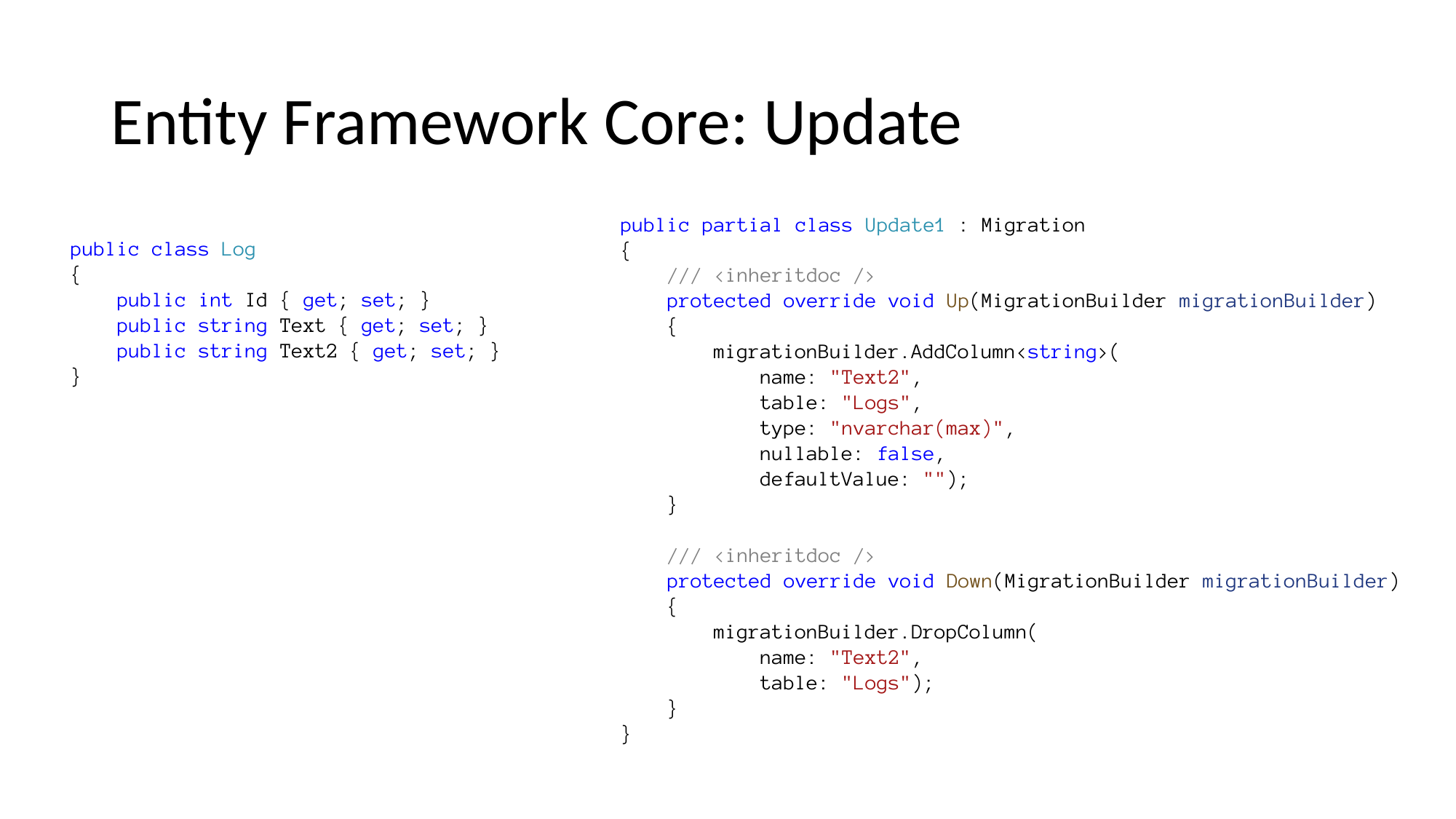

# Entity Framework Core: Update
public partial class Update1 : Migration
{
    /// <inheritdoc />
    protected override void Up(MigrationBuilder migrationBuilder)
    {
        migrationBuilder.AddColumn<string>(
            name: "Text2",
            table: "Logs",
            type: "nvarchar(max)",
            nullable: false,
            defaultValue: "");
    }
    /// <inheritdoc />
    protected override void Down(MigrationBuilder migrationBuilder)
    {
        migrationBuilder.DropColumn(
            name: "Text2",
            table: "Logs");
    }
}
public class Log
{
    public int Id { get; set; }
    public string Text { get; set; }
    public string Text2 { get; set; }
}